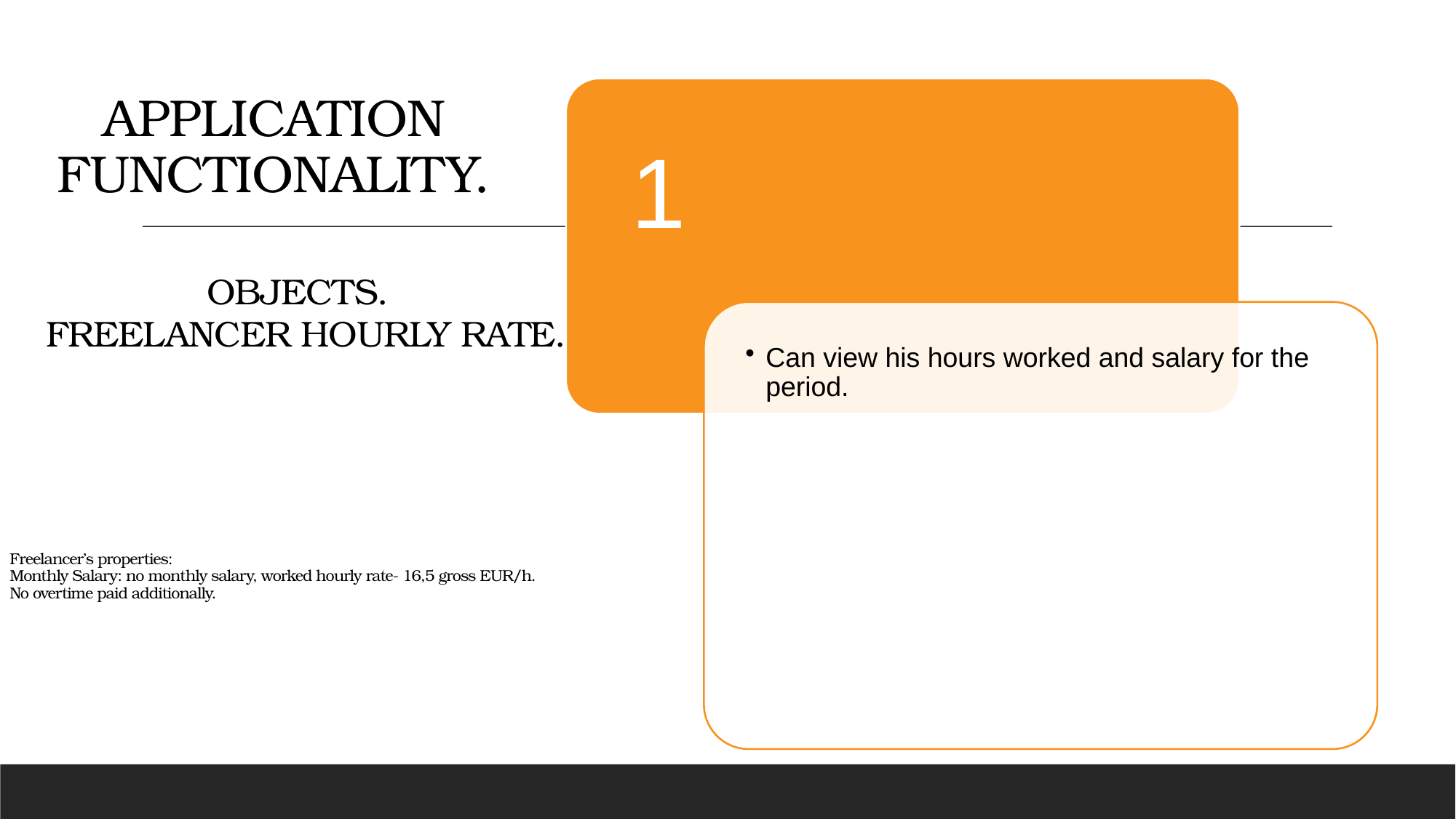

# Project Tasks
1
Can view his hours worked and salary for the period.
APPLICATION FUNCTIONALITY.

   OBJECTS.
      FREELANCER HOURLY RATE.

	Freelancer’s properties:
	Monthly Salary: no monthly salary, worked hourly rate- 16,5 gross EUR/h.
	No overtime paid additionally.

Nsks